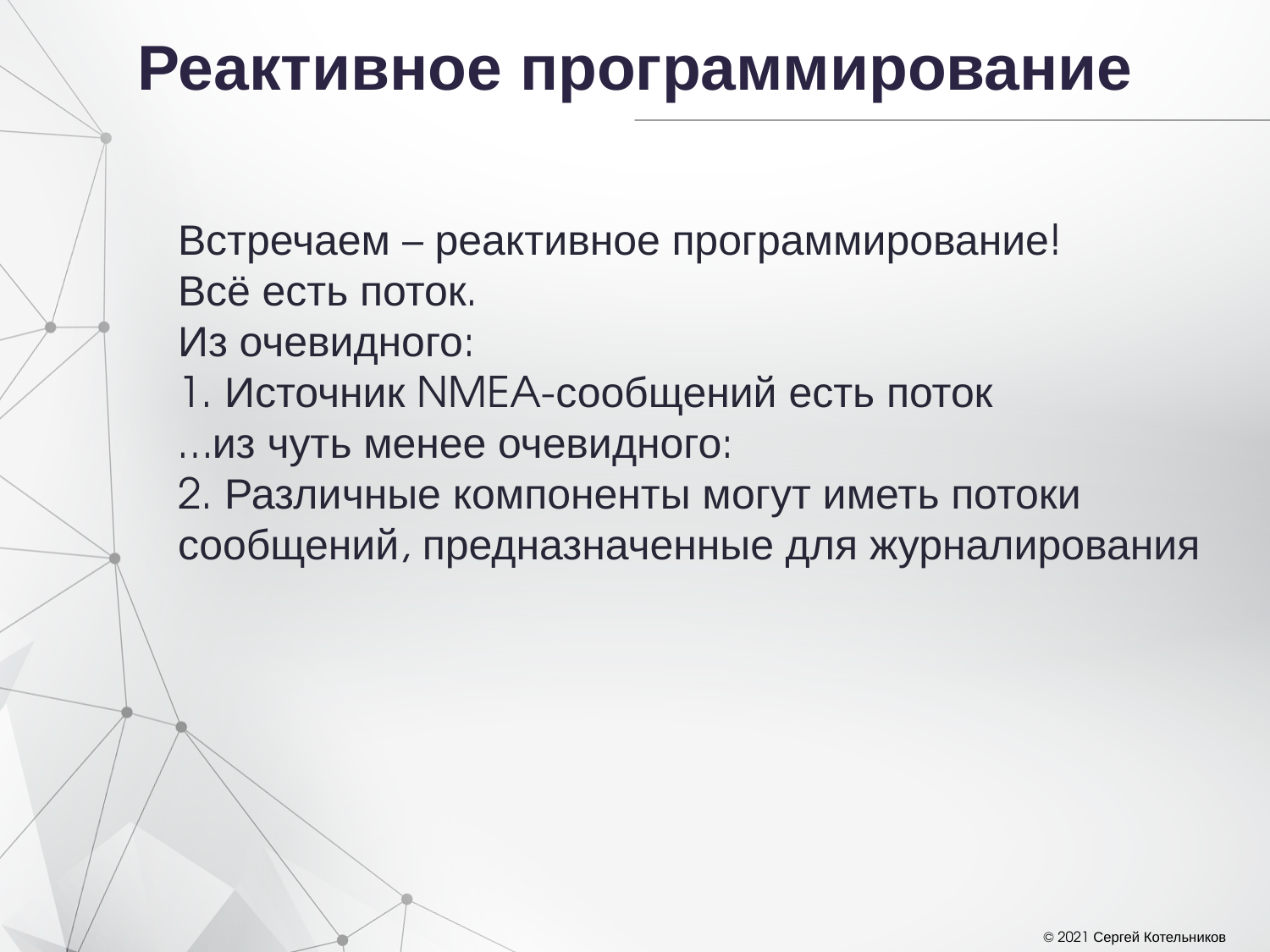

# Реактивное программирование
Встречаем – реактивное программирование!
Всё есть поток.
Из очевидного:
1. Источник NMEA-сообщений есть поток
…из чуть менее очевидного:
2. Различные компоненты могут иметь потоки сообщений, предназначенные для журналирования

© 2021 Сергей Котельников